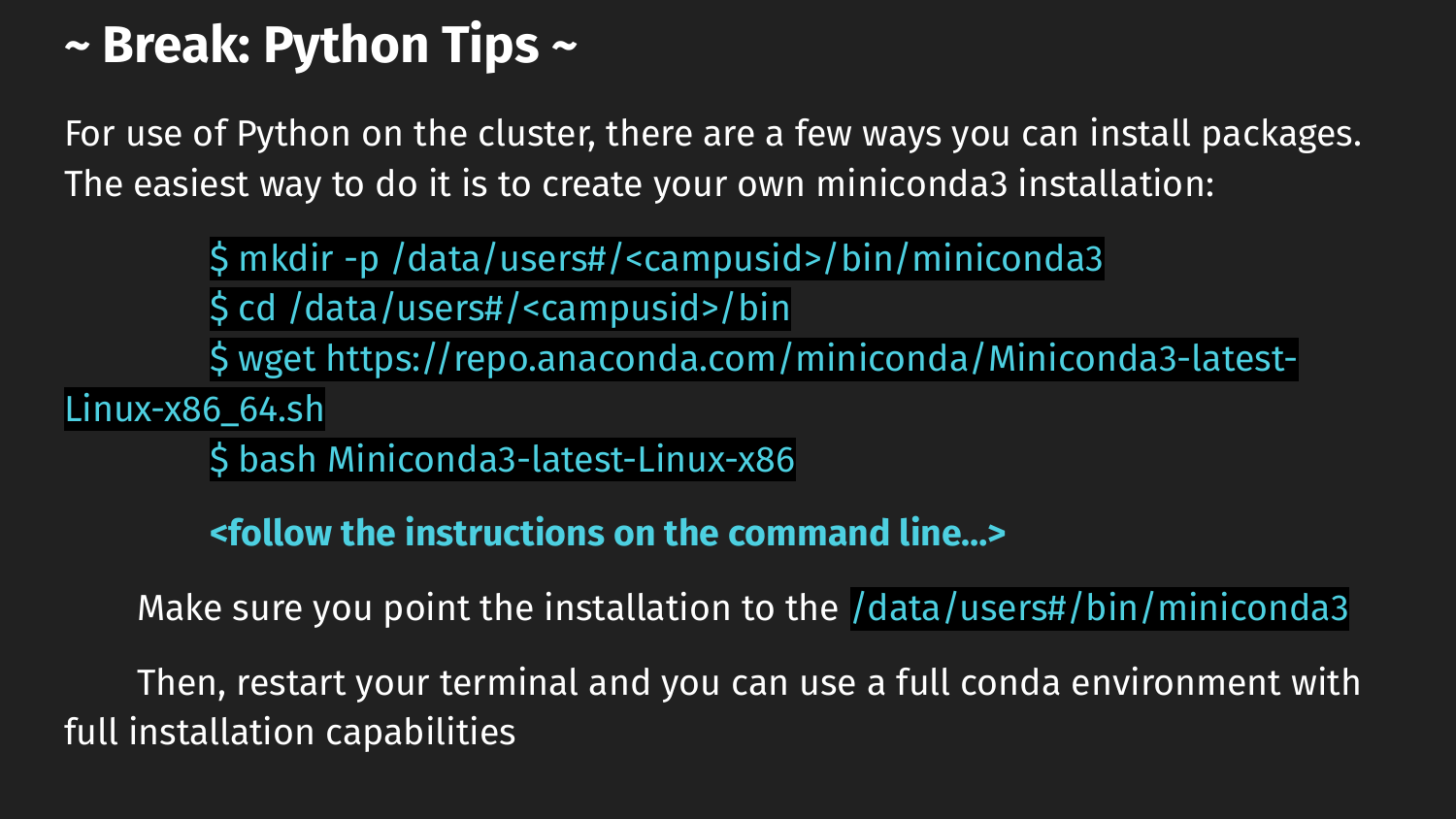

# ~ Break: Python Tips ~
For use of Python on the cluster, there are a few ways you can install packages. The easiest way to do it is to create your own miniconda3 installation:
	$ mkdir -p /data/users#/<campusid>/bin/miniconda3
	$ cd /data/users#/<campusid>/bin
	$ wget https://repo.anaconda.com/miniconda/Miniconda3-latest-Linux-x86_64.sh
	$ bash Miniconda3-latest-Linux-x86
	<follow the instructions on the command line…>
Make sure you point the installation to the /data/users#/bin/miniconda3
Then, restart your terminal and you can use a full conda environment with full installation capabilities